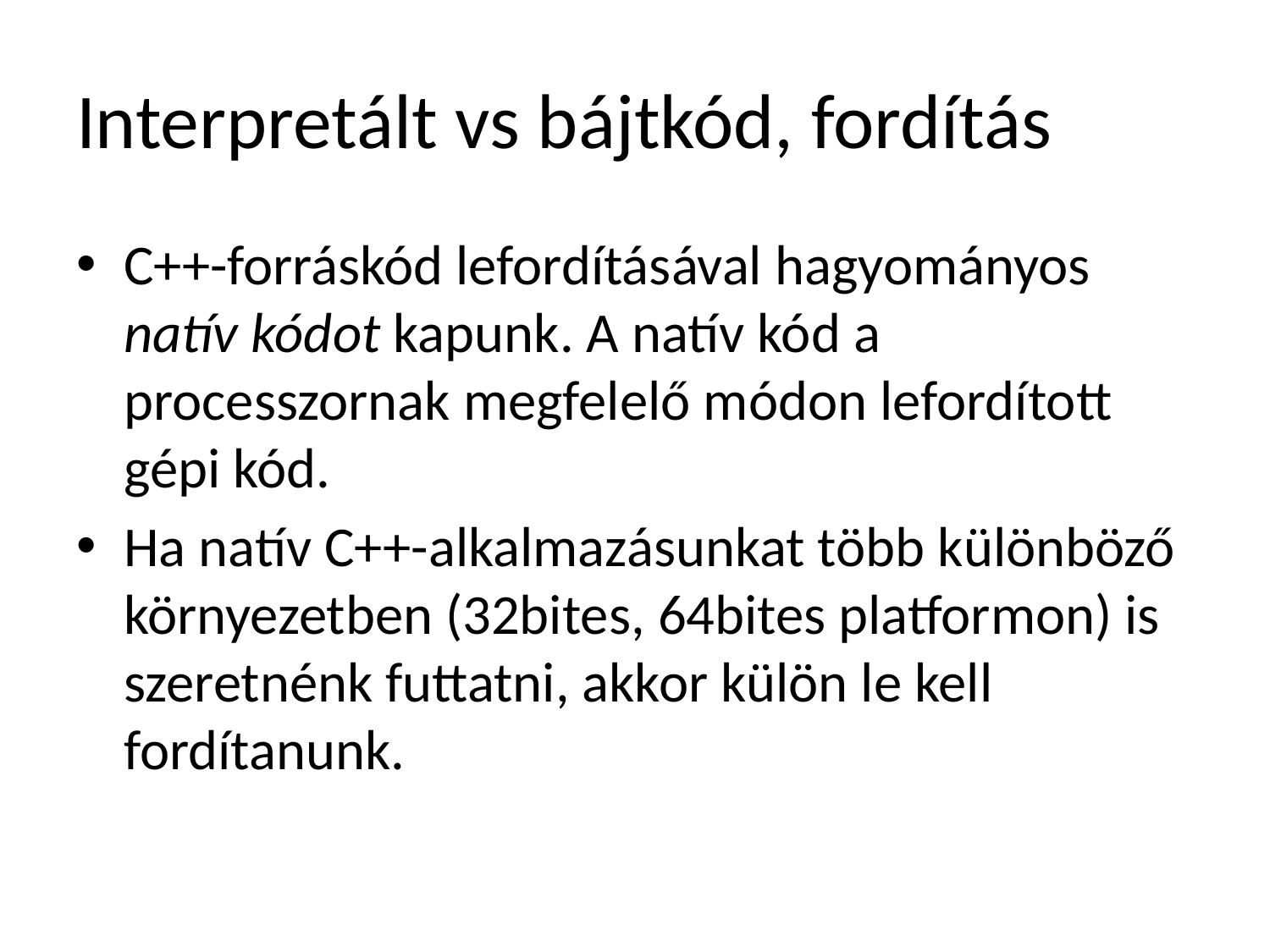

# Interpretált vs bájtkód, fordítás
C++-forráskód lefordításával hagyományos natív kódot kapunk. A natív kód a processzornak megfelelő módon lefordított gépi kód.
Ha natív C++-alkalmazásunkat több különböző környezetben (32bites, 64bites platformon) is szeretnénk futtatni, akkor külön le kell fordítanunk.